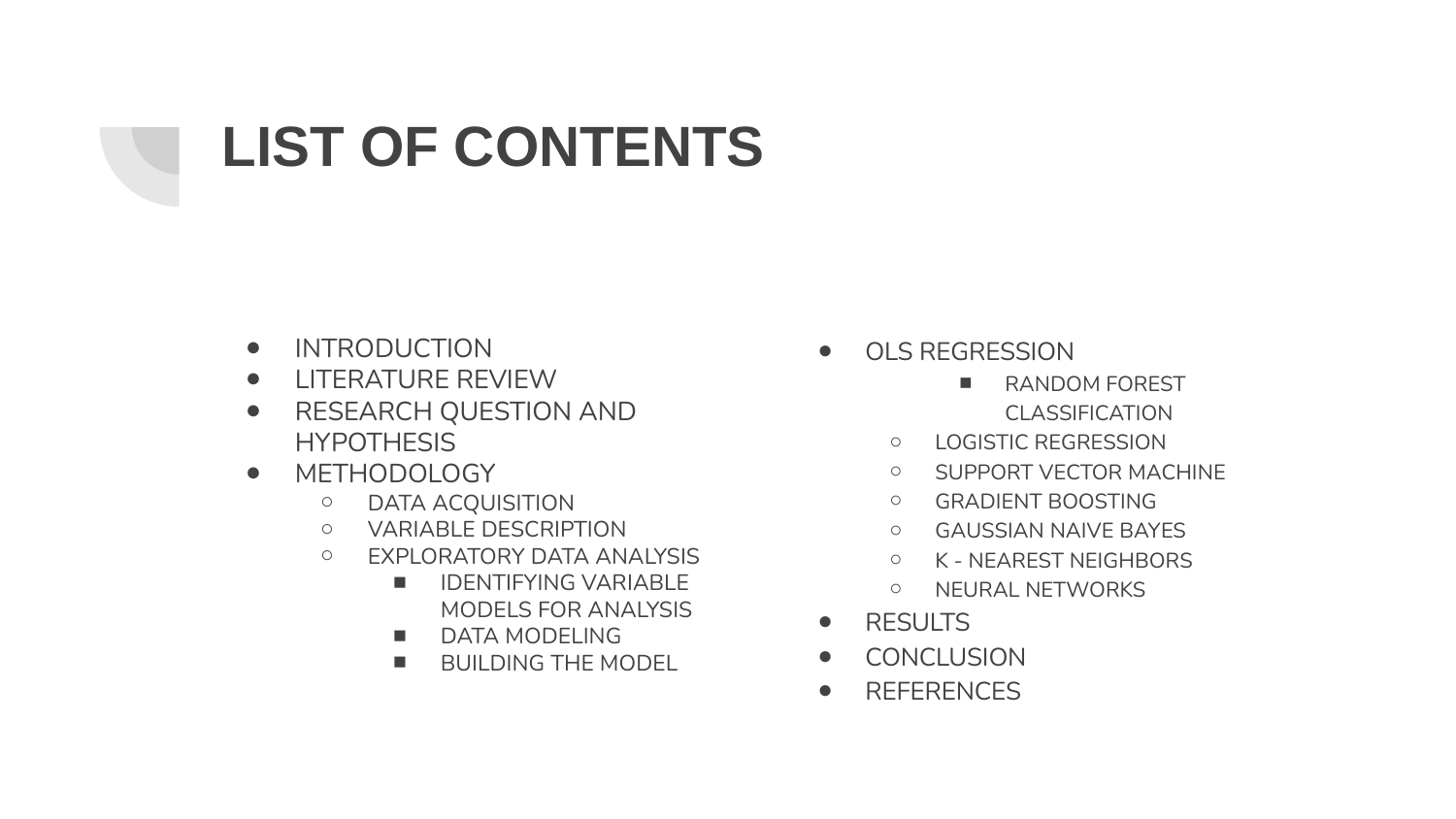

# LIST OF CONTENTS
INTRODUCTION
LITERATURE REVIEW
RESEARCH QUESTION AND HYPOTHESIS
METHODOLOGY
DATA ACQUISITION
VARIABLE DESCRIPTION
EXPLORATORY DATA ANALYSIS
IDENTIFYING VARIABLE MODELS FOR ANALYSIS
DATA MODELING
BUILDING THE MODEL
OLS REGRESSION
RANDOM FOREST CLASSIFICATION
LOGISTIC REGRESSION
SUPPORT VECTOR MACHINE
GRADIENT BOOSTING
GAUSSIAN NAIVE BAYES
K - NEAREST NEIGHBORS
NEURAL NETWORKS
RESULTS
CONCLUSION
REFERENCES